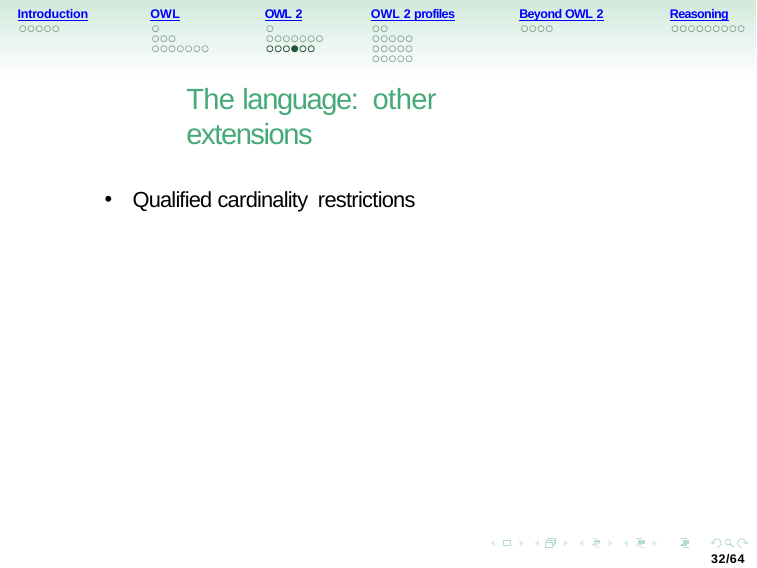

Introduction
OWL
OWL 2
OWL 2 profiles
Beyond OWL 2
Reasoning

The language:  other extensions

Qualified cardinality restrictions

32/64